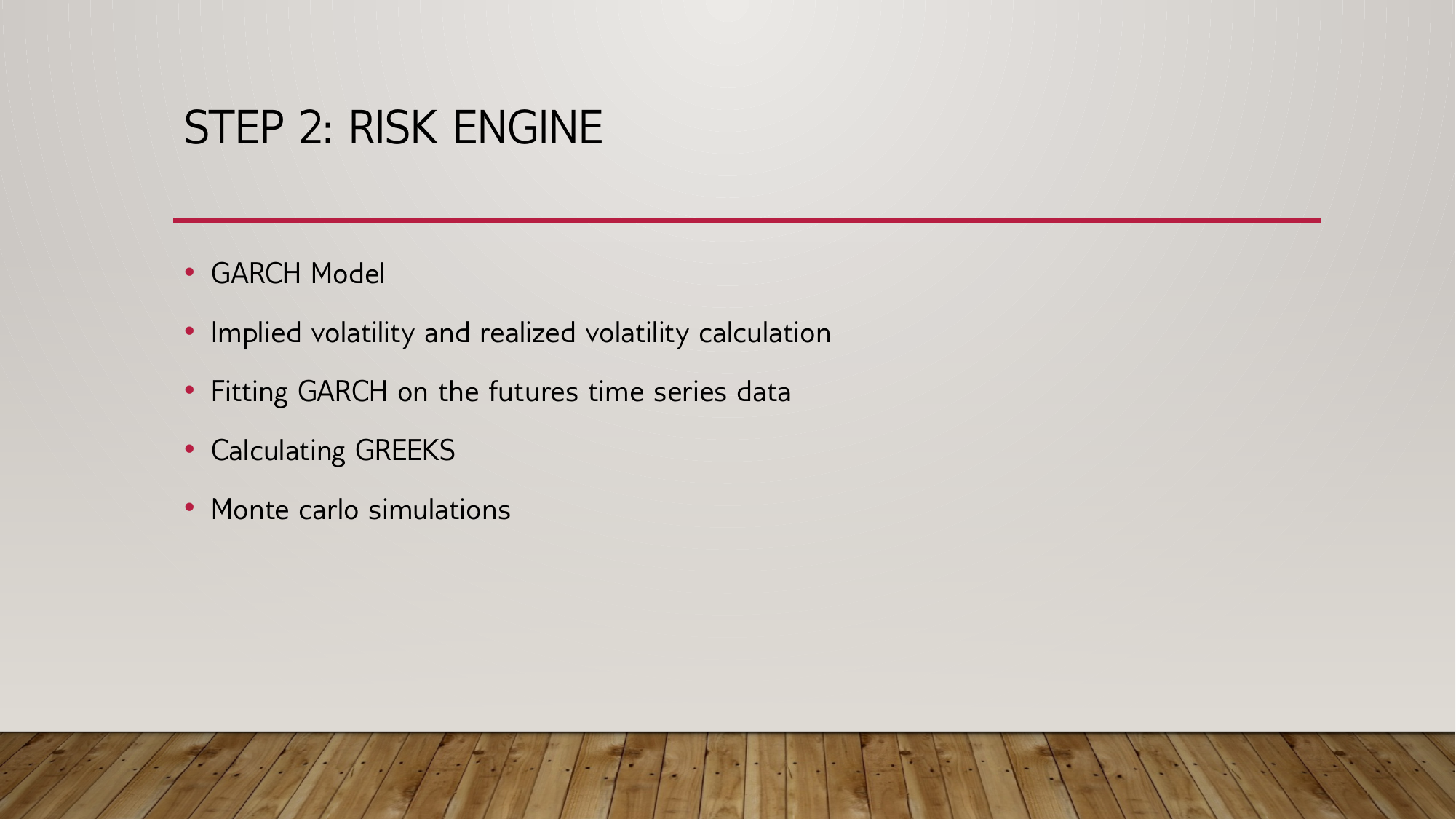

# Step 2: risk engine
GARCH Model
Implied volatility and realized volatility calculation
Fitting GARCH on the futures time series data
Calculating GREEKS
Monte carlo simulations